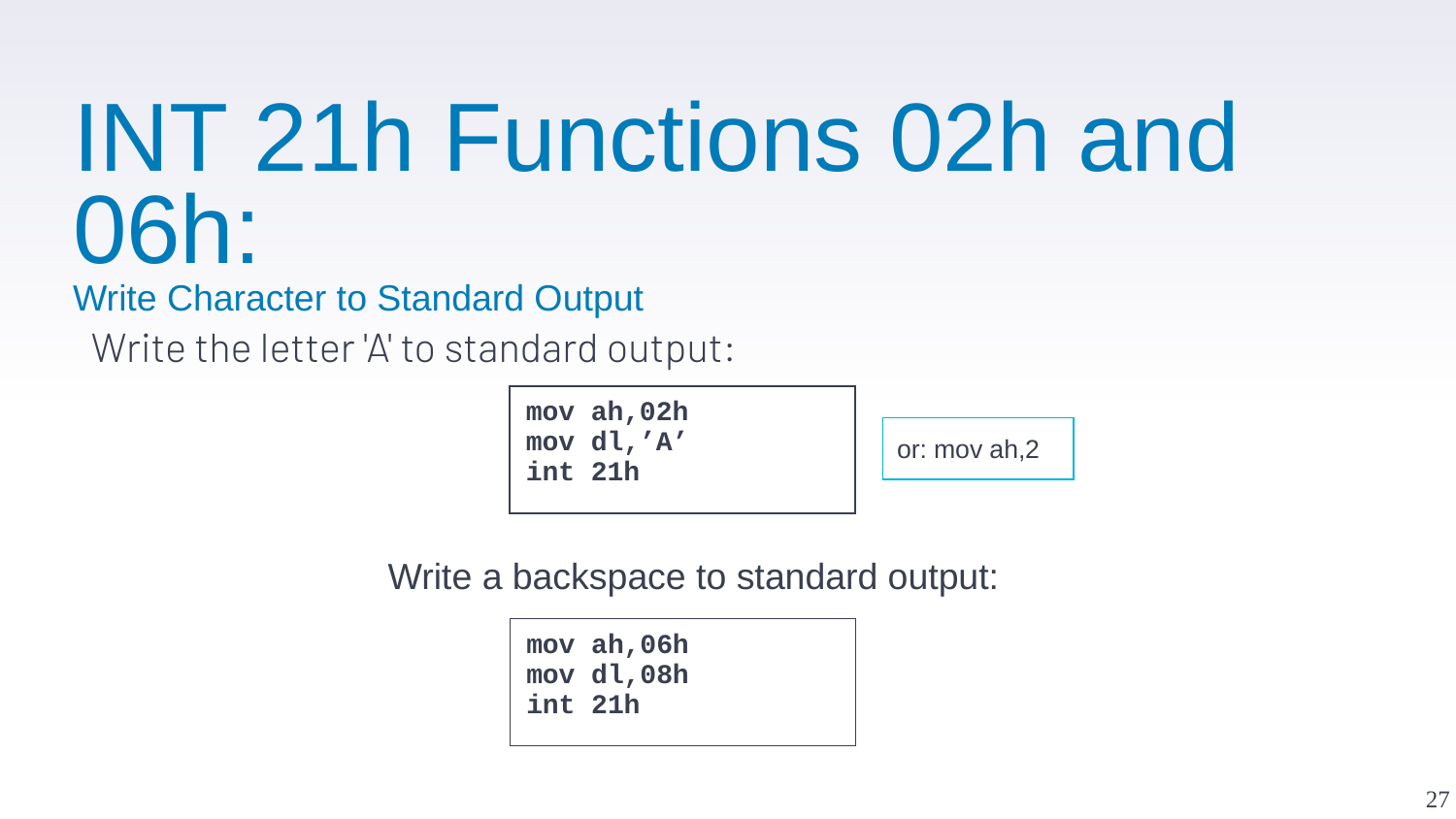

# INT 21h Functions 02h and 06h: Write Character to Standard Output
Write the letter 'A' to standard output:
mov ah,02h
mov dl,’A’
int 21h
or: mov ah,2
Write a backspace to standard output:
mov ah,06h
mov dl,08h
int 21h
27